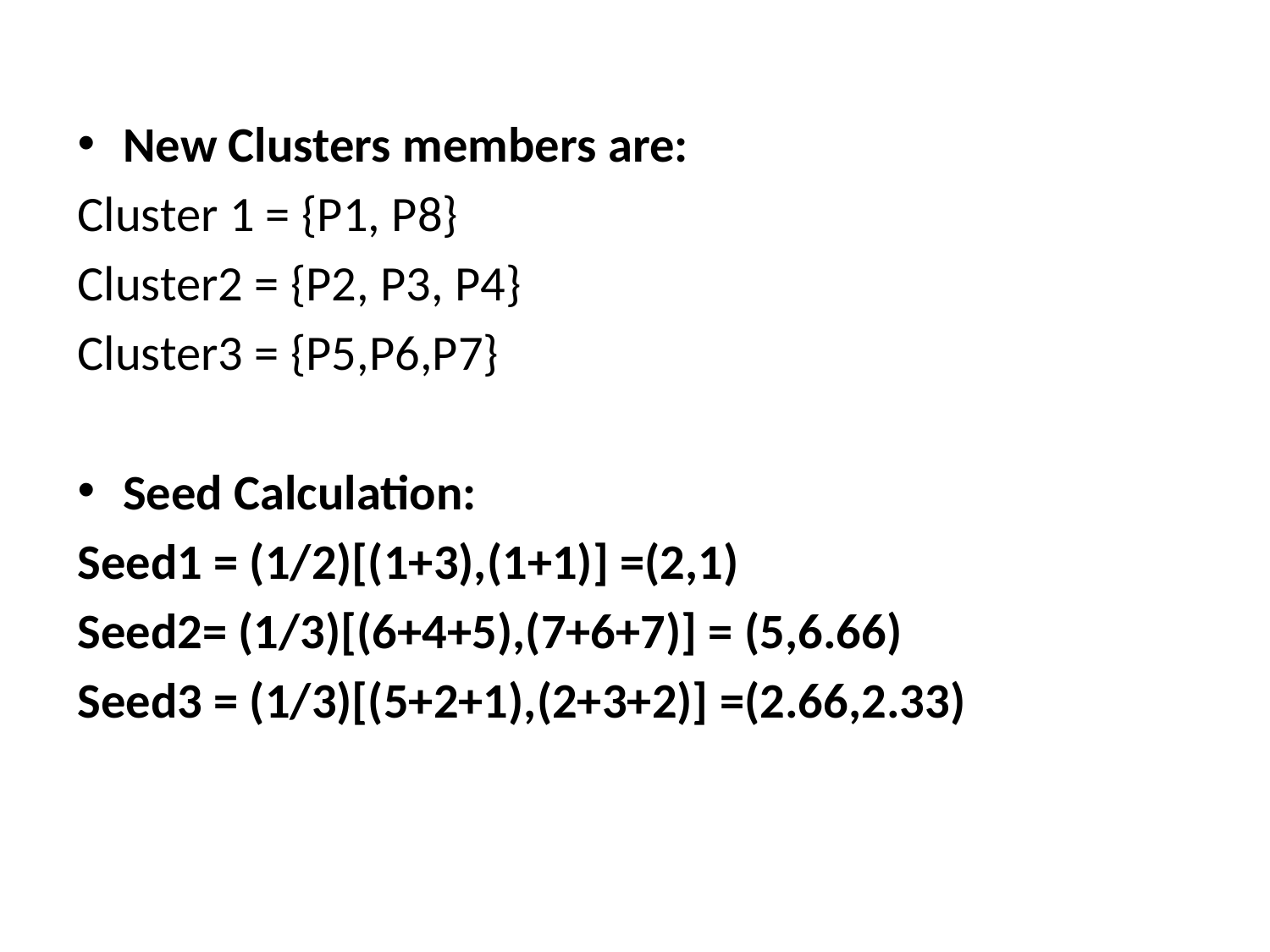

New Clusters members are:
Cluster 1 = {P1, P8}
Cluster2 = {P2, P3, P4}
Cluster3 = {P5,P6,P7}

Seed Calculation:
Seed1 = (1/2)[(1+3),(1+1)] =(2,1)
Seed2= (1/3)[(6+4+5),(7+6+7)] = (5,6.66)
Seed3 = (1/3)[(5+2+1),(2+3+2)] =(2.66,2.33)